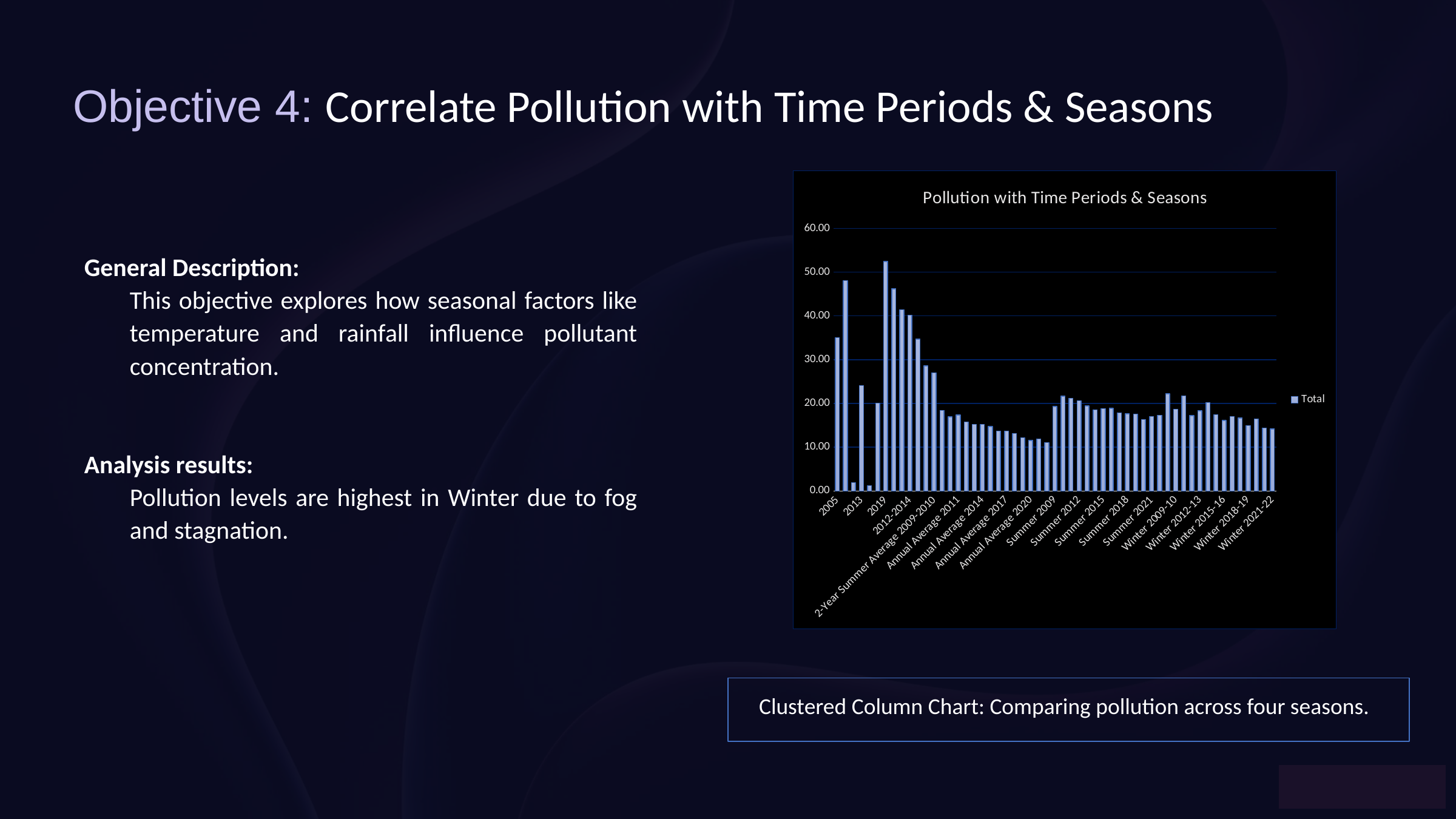

Objective 4: Correlate Pollution with Time Periods & Seasons

### Chart: Pollution with Time Periods & Seasons

| Category | Total |
|---|---|
| 2005 | 35.02206235011988 |
| 2010 | 48.056697819314635 |
| 2011 | 1.8971962616822444 |
| 2013 | 24.063888888888886 |
| 2014 | 1.2312500000000002 |
| 2015 | 20.040972222222223 |
| 2019 | 52.45171339563866 |
| 2005-2007 | 46.2189583333333 |
| 2009-2011 | 41.38958333333334 |
| 2012-2014 | 40.14541666666661 |
| 2015-2017 | 34.66416666666666 |
| 2017-2019 | 28.56441717791411 |
| 2-Year Summer Average 2009-2010 | 27.02198581560284 |
| Annual Average 2009 | 18.37021276595743 |
| Annual Average 2010 | 16.91914893617022 |
| Annual Average 2011 | 17.380496453900708 |
| Annual Average 2012 | 15.751418439716321 |
| Annual Average 2013 | 15.230851063829782 |
| Annual Average 2014 | 15.211702127659574 |
| Annual Average 2015 | 14.702127659574478 |
| Annual Average 2016 | 13.685460992907803 |
| Annual Average 2017 | 13.716312056737584 |
| Annual Average 2018 | 13.111347517730493 |
| Annual Average 2019 | 12.170567375886511 |
| Annual Average 2020 | 11.573758865248223 |
| Annual Average 2021 | 11.882624113475172 |
| Annual Average 2022 | 11.060992907801428 |
| Summer 2009 | 19.318912529550836 |
| Summer 2010 | 21.691962174940887 |
| Summer 2011 | 21.17352245862882 |
| Summer 2012 | 20.64137115839244 |
| Summer 2013 | 19.4210401891253 |
| Summer 2014 | 18.56052009456265 |
| Summer 2015 | 18.808983451536644 |
| Summer 2016 | 18.881796690307333 |
| Summer 2017 | 17.86241134751773 |
| Summer 2018 | 17.62245862884161 |
| Summer 2019 | 17.546808510638325 |
| Summer 2020 | 16.347990543735218 |
| Summer 2021 | 16.995271867612292 |
| Summer 2022 | 17.268557919621728 |
| Winter 2008-09 | 22.199290780141823 |
| Winter 2009-10 | 18.704964539007086 |
| Winter 2010-11 | 21.7095744680851 |
| Winter 2011-12 | 17.20035460992907 |
| Winter 2012-13 | 18.364539007092194 |
| Winter 2013-14 | 20.21702127659574 |
| Winter 2014-15 | 17.45460992907801 |
| Winter 2015-16 | 16.09326241134752 |
| Winter 2016-17 | 17.042198581560285 |
| Winter 2017-18 | 16.674468085106376 |
| Winter 2018-19 | 14.93652482269504 |
| Winter 2019-20 | 16.455319148936173 |
| Winter 2020-21 | 14.372340425531924 |
| Winter 2021-22 | 14.203546099290785 |
General Description:
This objective explores how seasonal factors like temperature and rainfall influence pollutant concentration.

Analysis results:
Pollution levels are highest in Winter due to fog and stagnation.
      Clustered Column Chart: Comparing pollution across four seasons.